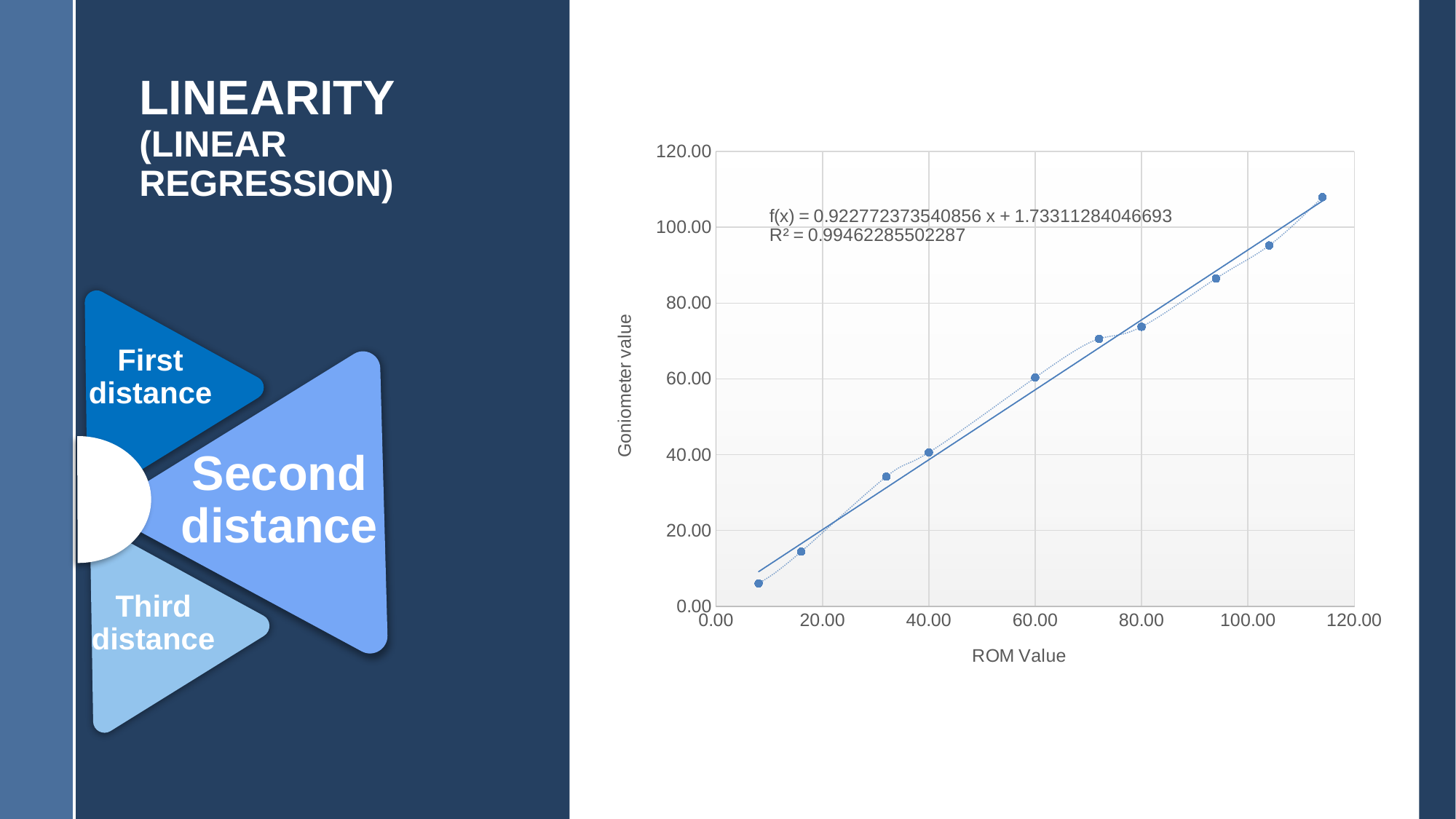

LINEARITY
(Linear Regression)

### Chart

| Category |
|---|

### Chart

| Category |  |
|---|---|
First distance

Second
distance
Third distance